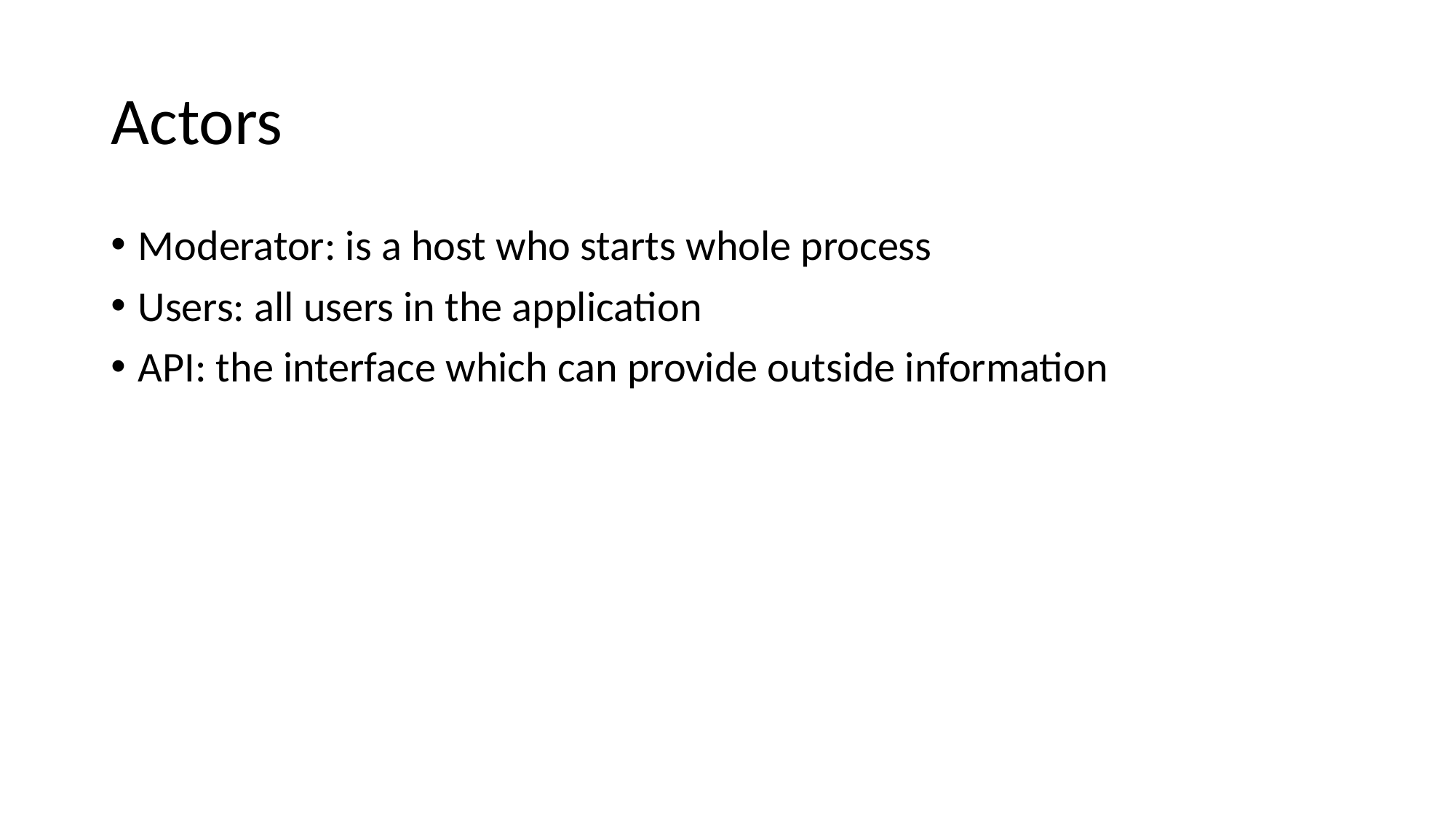

# Actors
Moderator: is a host who starts whole process
Users: all users in the application
API: the interface which can provide outside information